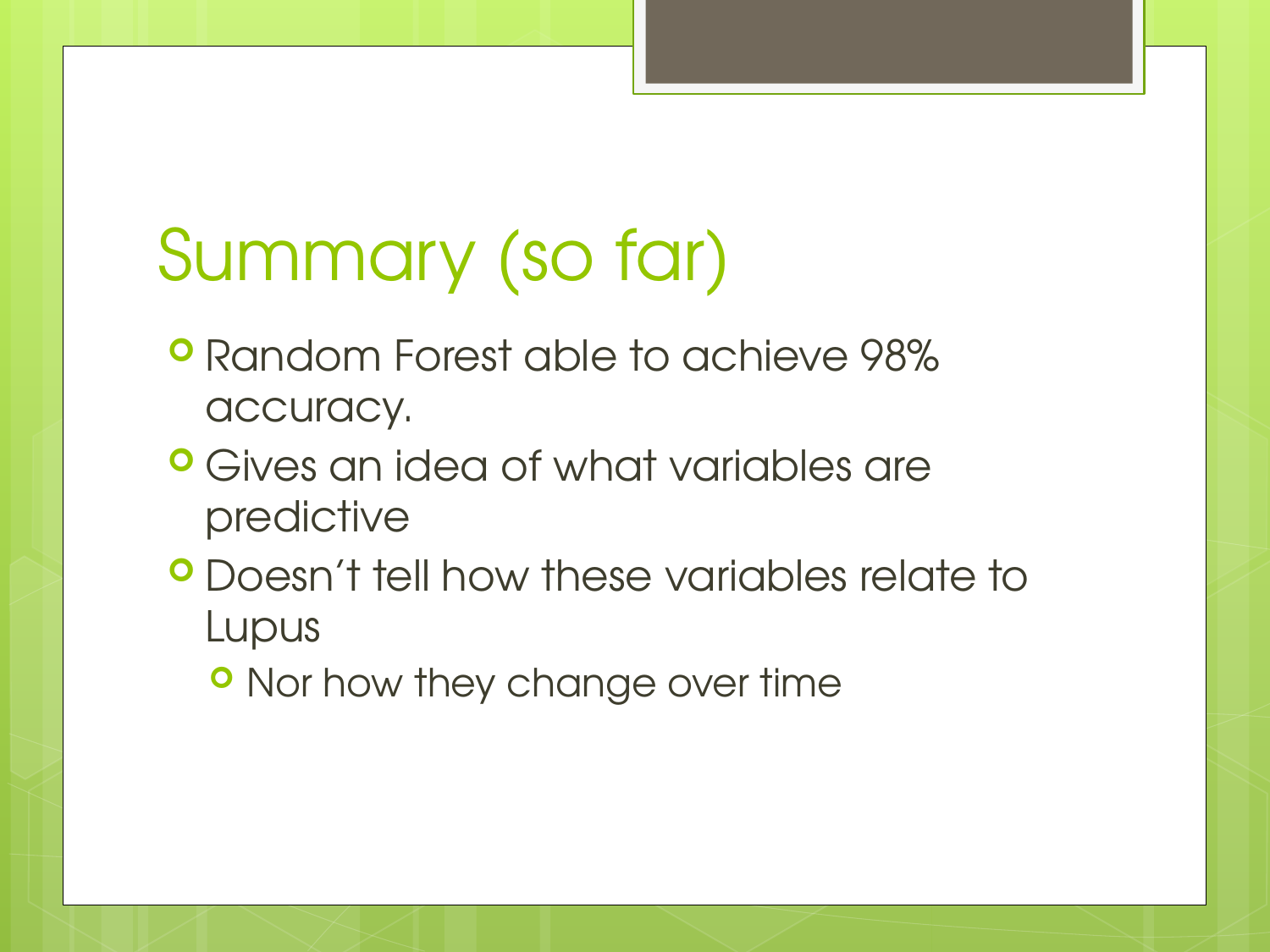

# Summary (so far)
Random Forest able to achieve 98% accuracy.
Gives an idea of what variables are predictive
Doesn’t tell how these variables relate to Lupus
Nor how they change over time